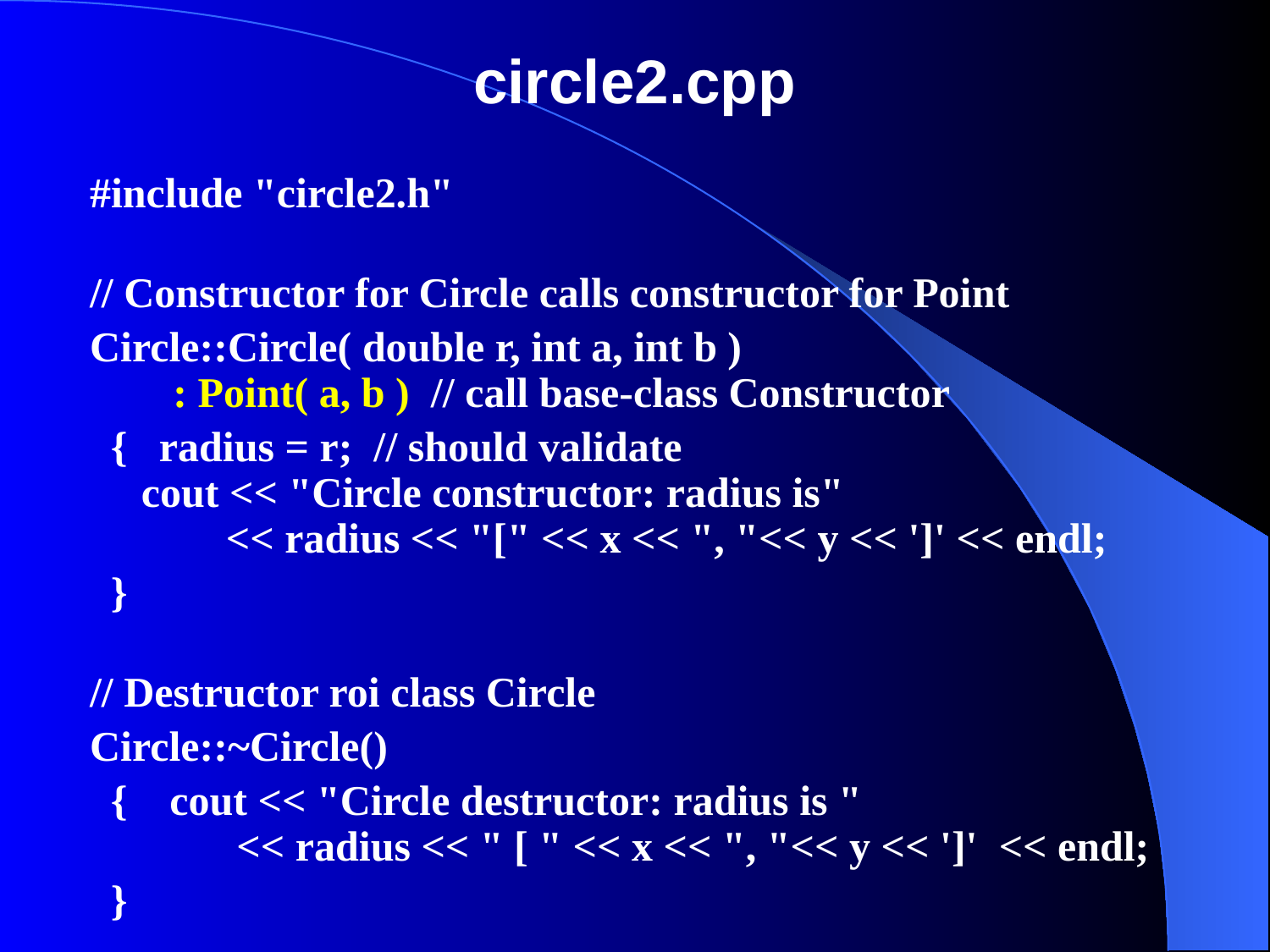

# circle2.cpp
#include "circle2.h"
// Constructor for Circle calls constructor for Point
Circle::Circle( double r, int a, int b )
   : Point( a, b )  // call base-class Constructor
  {   radius = r;  // should validate
cout << "Circle constructor: radius is"
        << radius << "[" << x << ", "<< y << ']' << endl;
  }
// Destructor roi class Circle
Circle::~Circle()
  {    cout << "Circle destructor: radius is "
         << radius << " [ " << x << ", "<< y << ']'  << endl;
  }